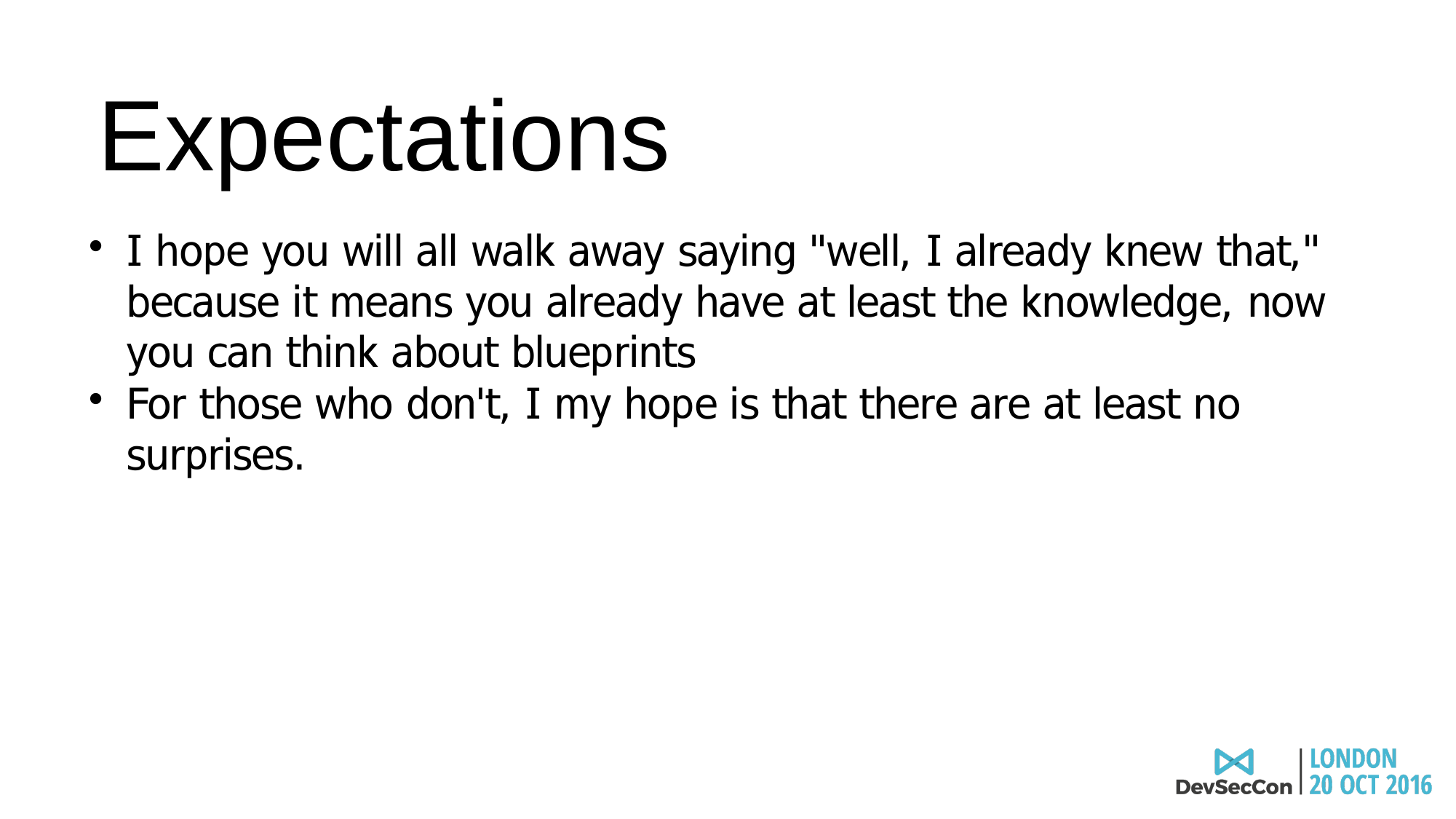

Expectations
I hope you will all walk away saying "well, I already knew that," because it means you already have at least the knowledge, now you can think about blueprints
For those who don't, I my hope is that there are at least no surprises.